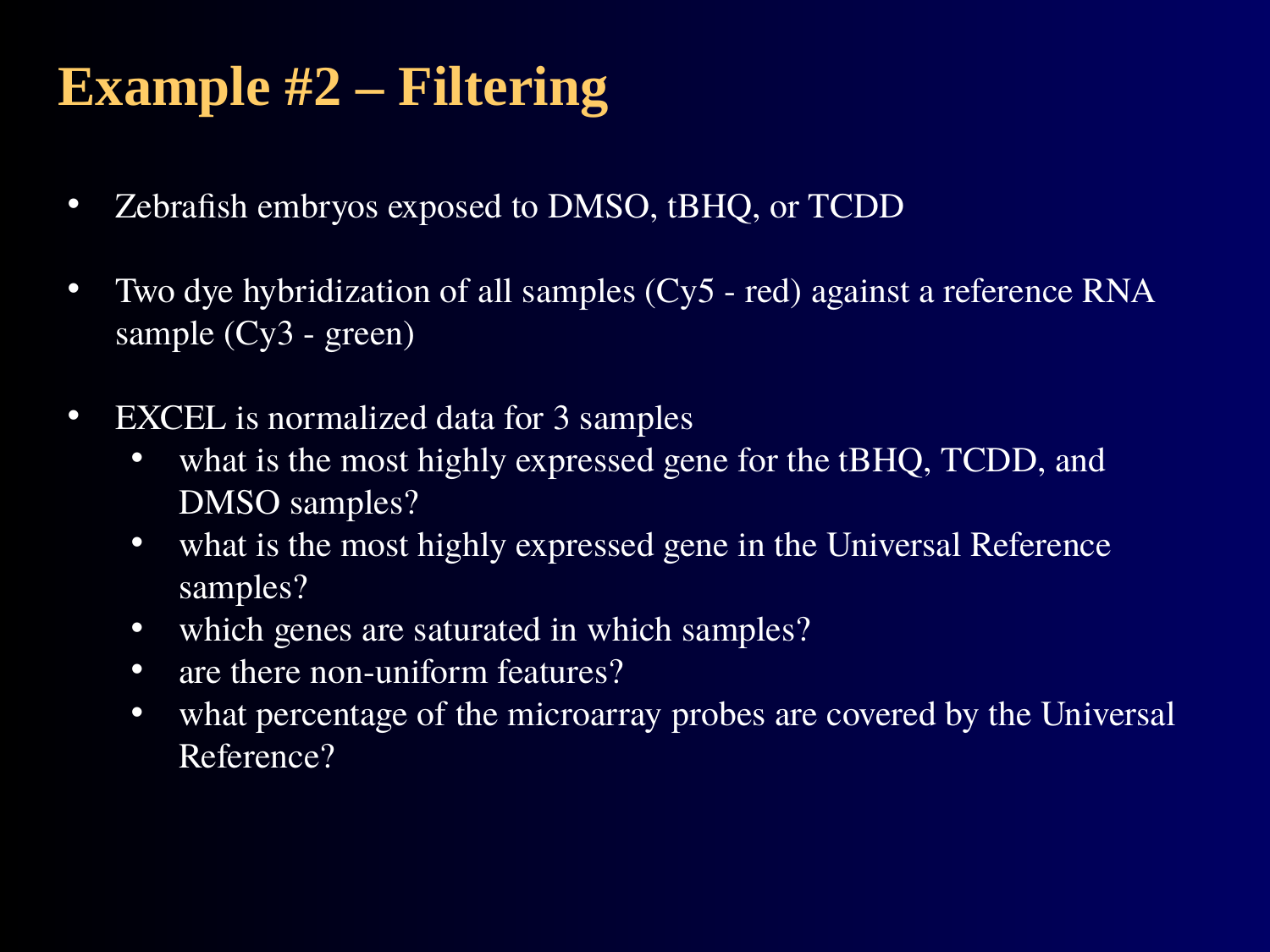

# Example #2 – Filtering
Zebrafish embryos exposed to DMSO, tBHQ, or TCDD

Two dye hybridization of all samples (Cy5 - red) against a reference RNA sample (Cy3 - green)

EXCEL is normalized data for 3 samples
what is the most highly expressed gene for the tBHQ, TCDD, and DMSO samples?
what is the most highly expressed gene in the Universal Reference samples?
which genes are saturated in which samples?
are there non-uniform features?
what percentage of the microarray probes are covered by the Universal Reference?